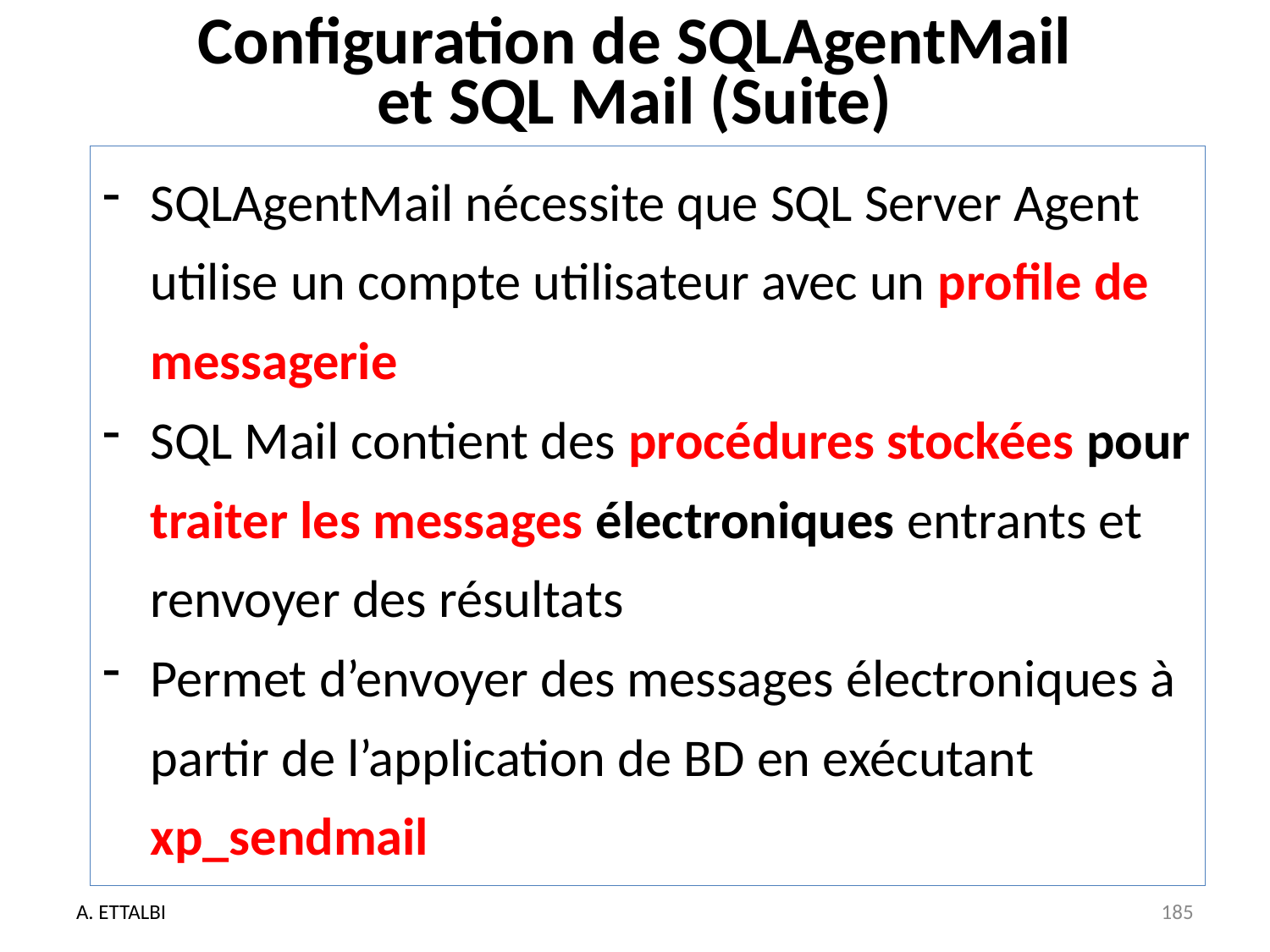

# Configuration de SQLAgentMail et SQL Mail (Suite)
SQLAgentMail nécessite que SQL Server Agent utilise un compte utilisateur avec un profile de messagerie
SQL Mail contient des procédures stockées pour traiter les messages électroniques entrants et renvoyer des résultats
Permet d’envoyer des messages électroniques à partir de l’application de BD en exécutant xp_sendmail
A. ETTALBI
185